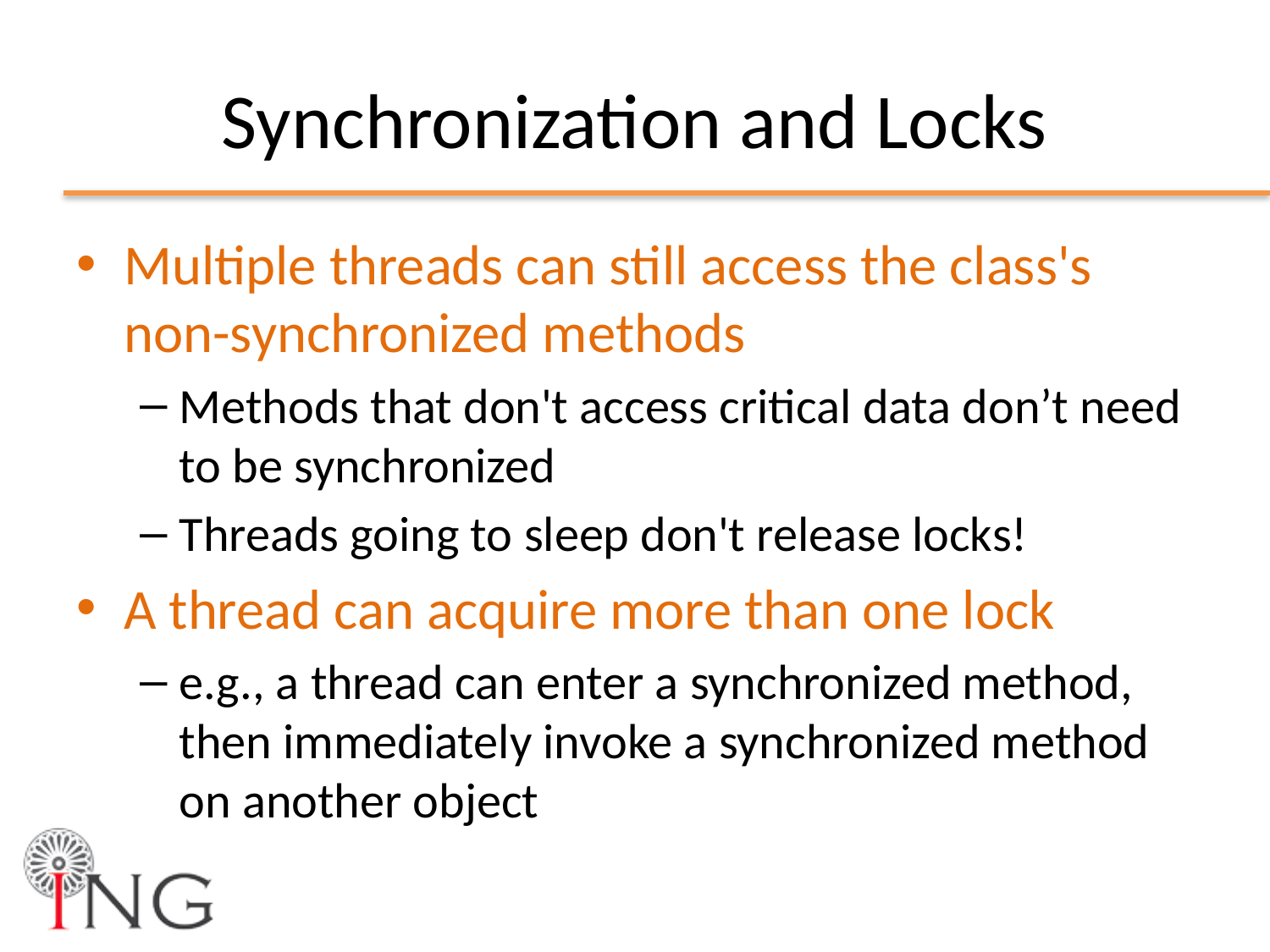

# Synchronization and Locks
Multiple threads can still access the class's non-synchronized methods
Methods that don't access critical data don’t need to be synchronized
Threads going to sleep don't release locks!
A thread can acquire more than one lock
e.g., a thread can enter a synchronized method, then immediately invoke a synchronized method on another object